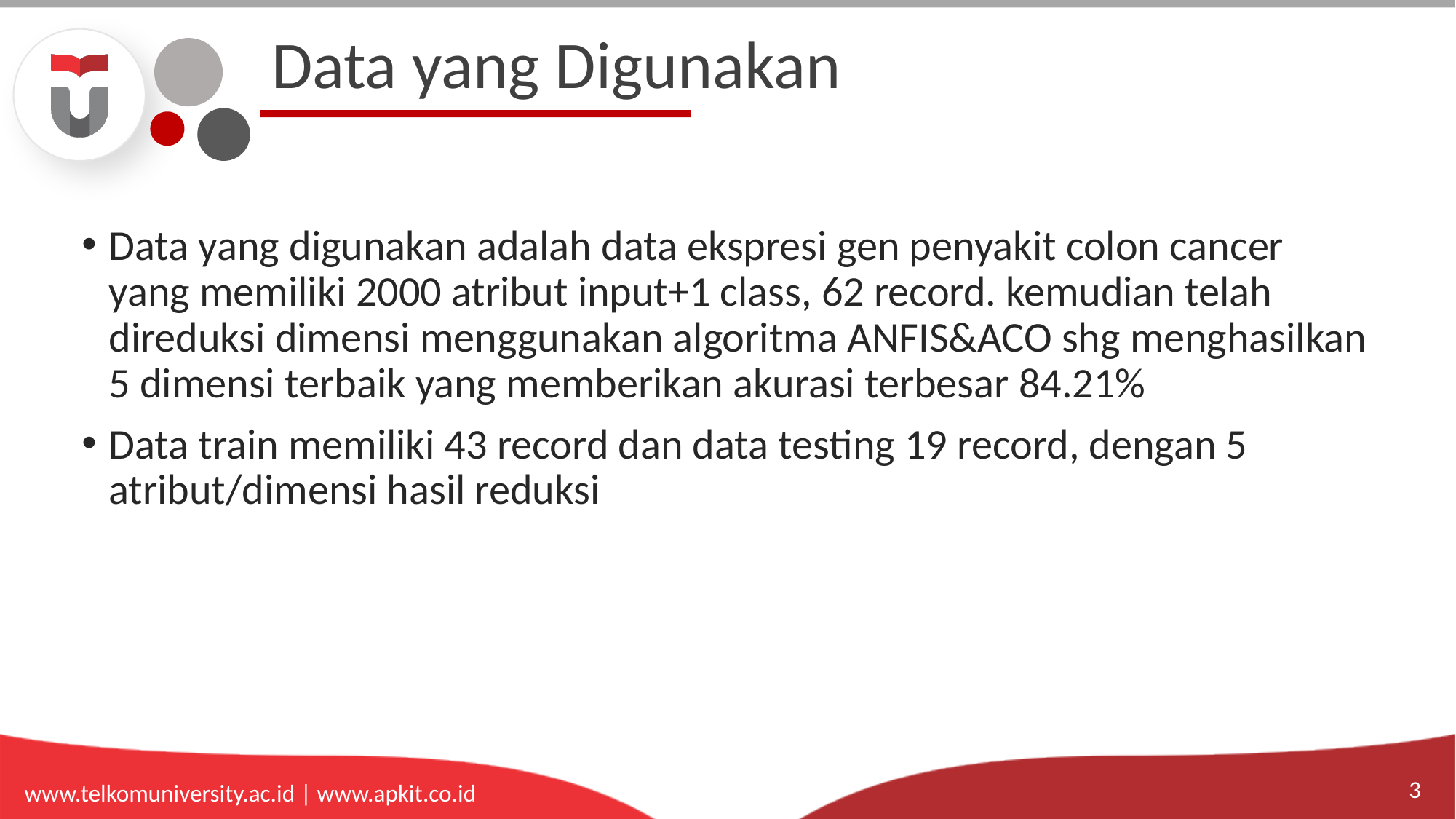

# Data yang Digunakan

Data yang digunakan adalah data ekspresi gen penyakit colon cancer yang memiliki 2000 atribut input+1 class, 62 record. kemudian telah direduksi dimensi menggunakan algoritma ANFIS&ACO shg menghasilkan 5 dimensi terbaik yang memberikan akurasi terbesar 84.21%
Data train memiliki 43 record dan data testing 19 record, dengan 5 atribut/dimensi hasil reduksi
www.telkomuniversity.ac.id | www.apkit.co.id
3